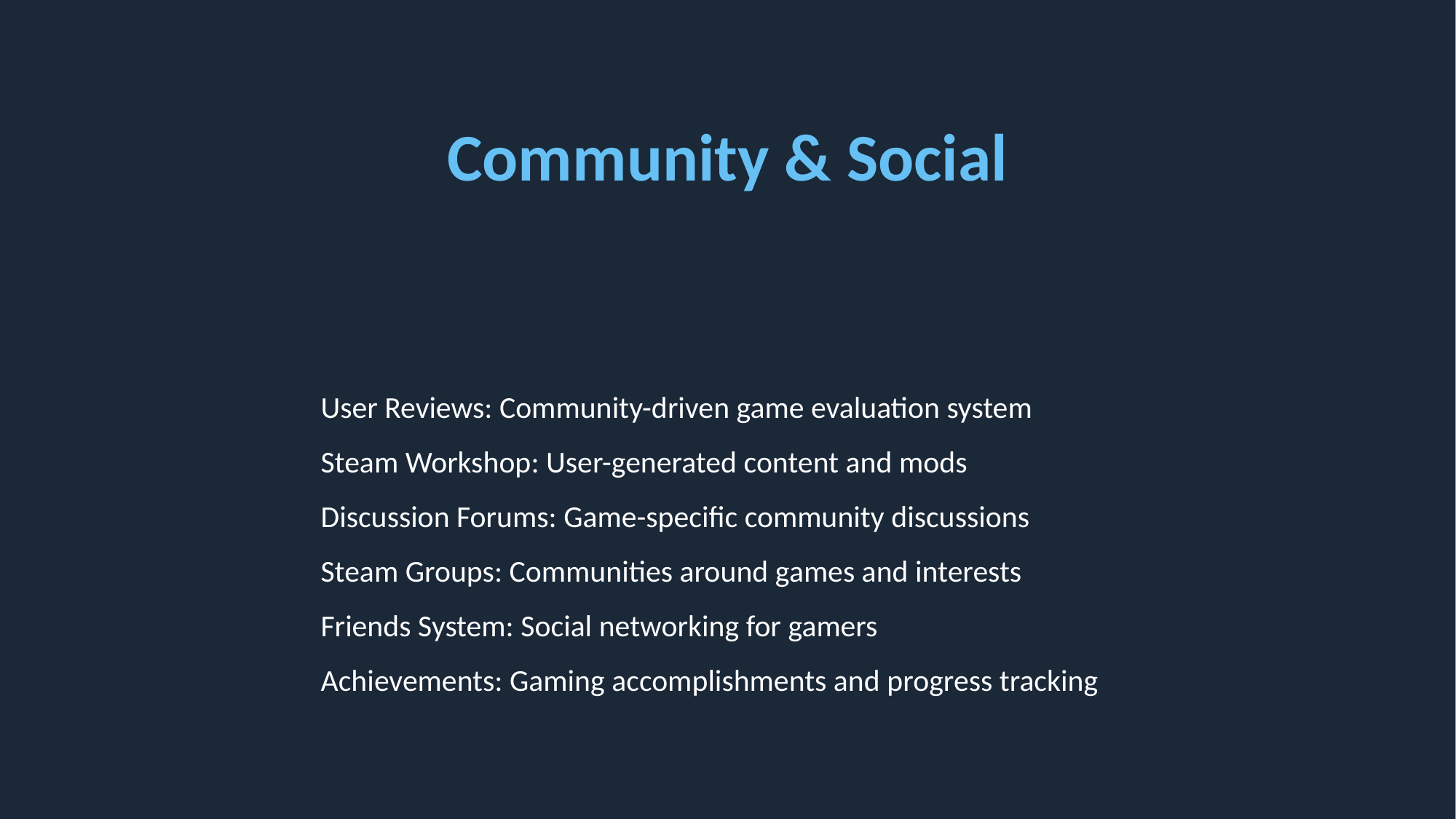

Community & Social
User Reviews: Community-driven game evaluation system
Steam Workshop: User-generated content and mods
Discussion Forums: Game-specific community discussions
Steam Groups: Communities around games and interests
Friends System: Social networking for gamers
Achievements: Gaming accomplishments and progress tracking